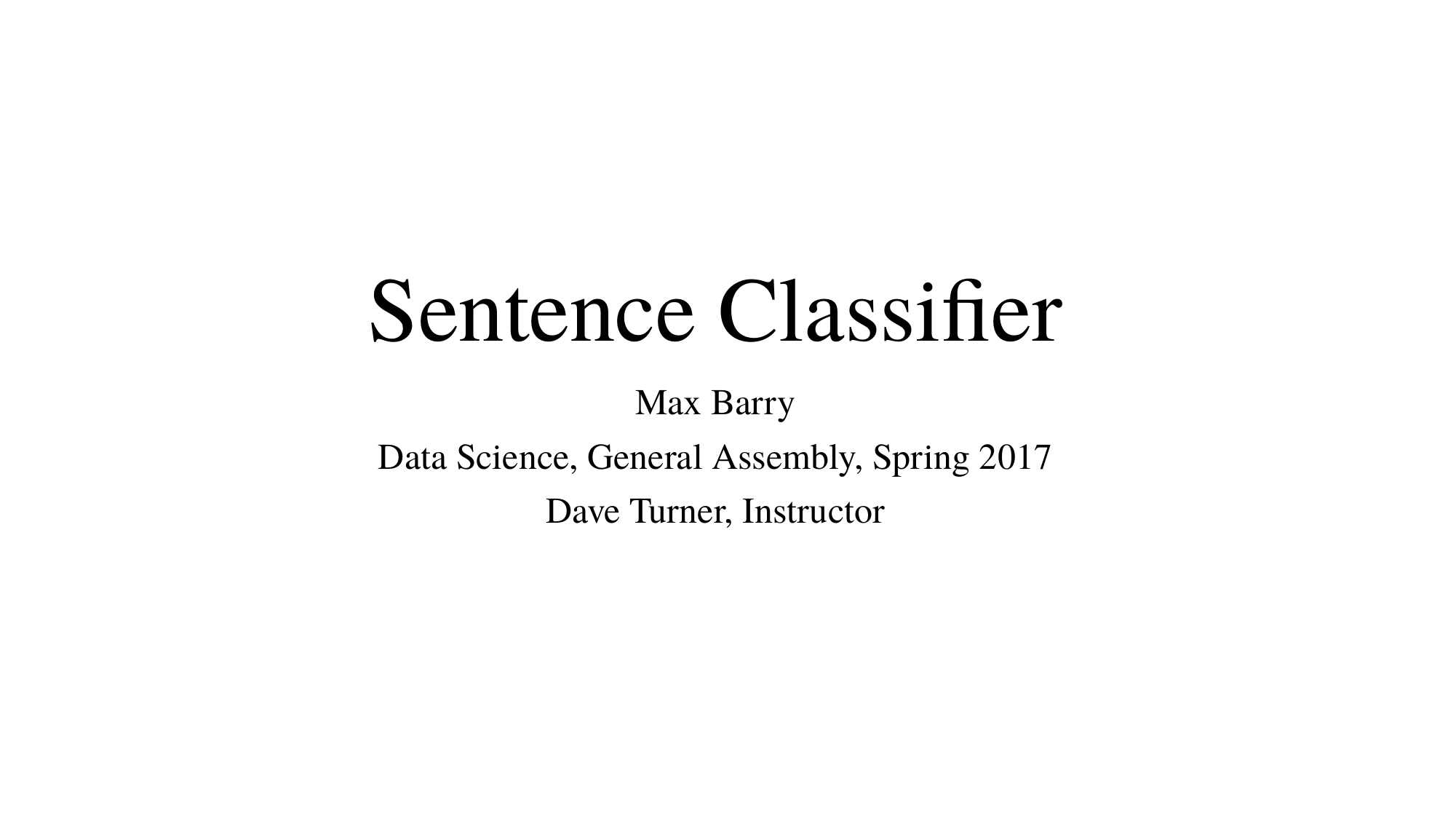

# Sentence Classifier
Max Barry
Data Science, General Assembly, Spring 2017
Dave Turner, Instructor